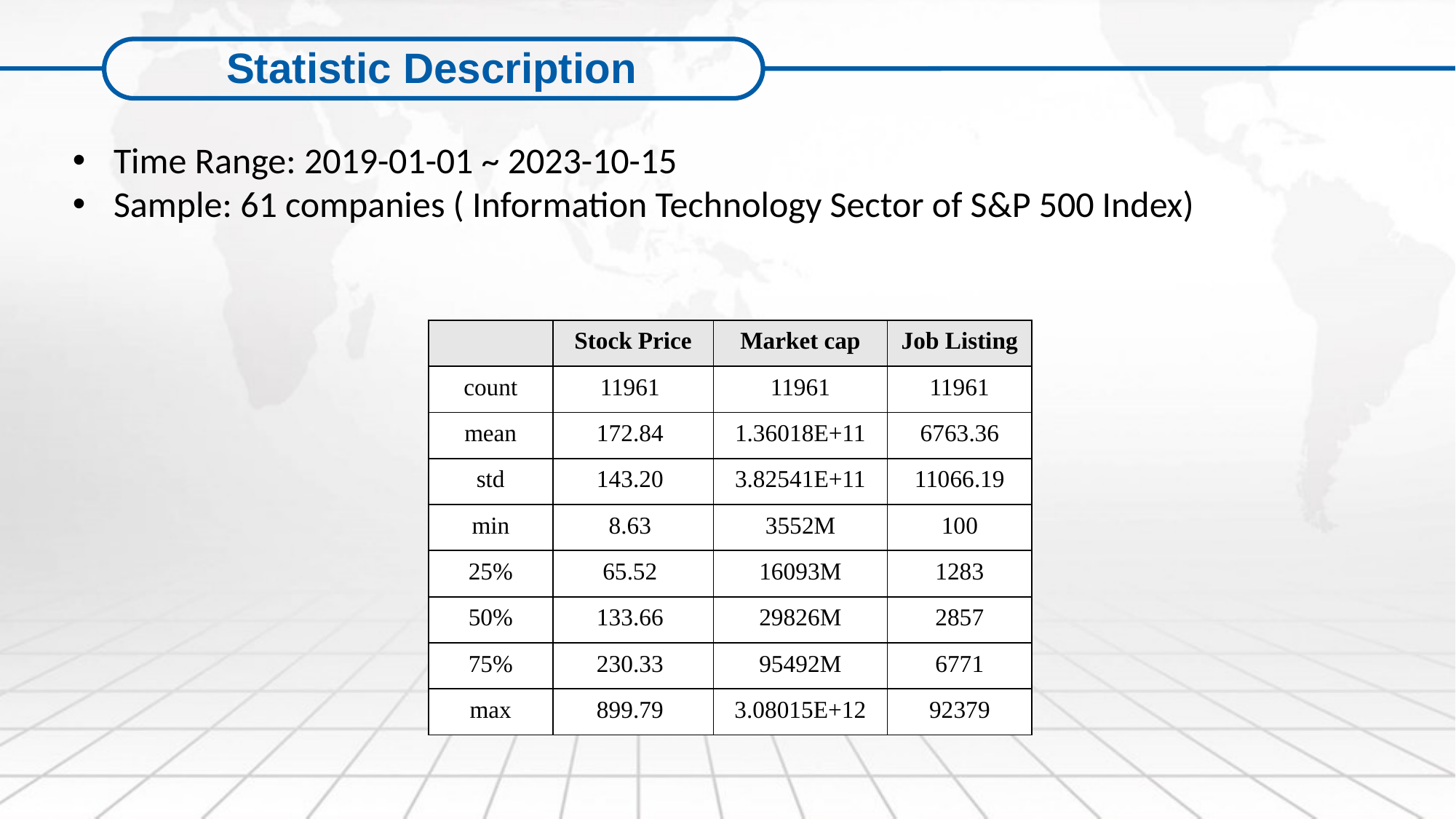

Statistic Description

Time Range: 2019-01-01 ~ 2023-10-15
Sample: 61 companies ( Information Technology Sector of S&P 500 Index)
|  | Stock Price | Market cap | Job Listing |
| --- | --- | --- | --- |
| count | 11961 | 11961 | 11961 |
| mean | 172.84 | 1.36018E+11 | 6763.36 |
| std | 143.20 | 3.82541E+11 | 11066.19 |
| min | 8.63 | 3552M | 100 |
| 25% | 65.52 | 16093M | 1283 |
| 50% | 133.66 | 29826M | 2857 |
| 75% | 230.33 | 95492M | 6771 |
| max | 899.79 | 3.08015E+12 | 92379 |